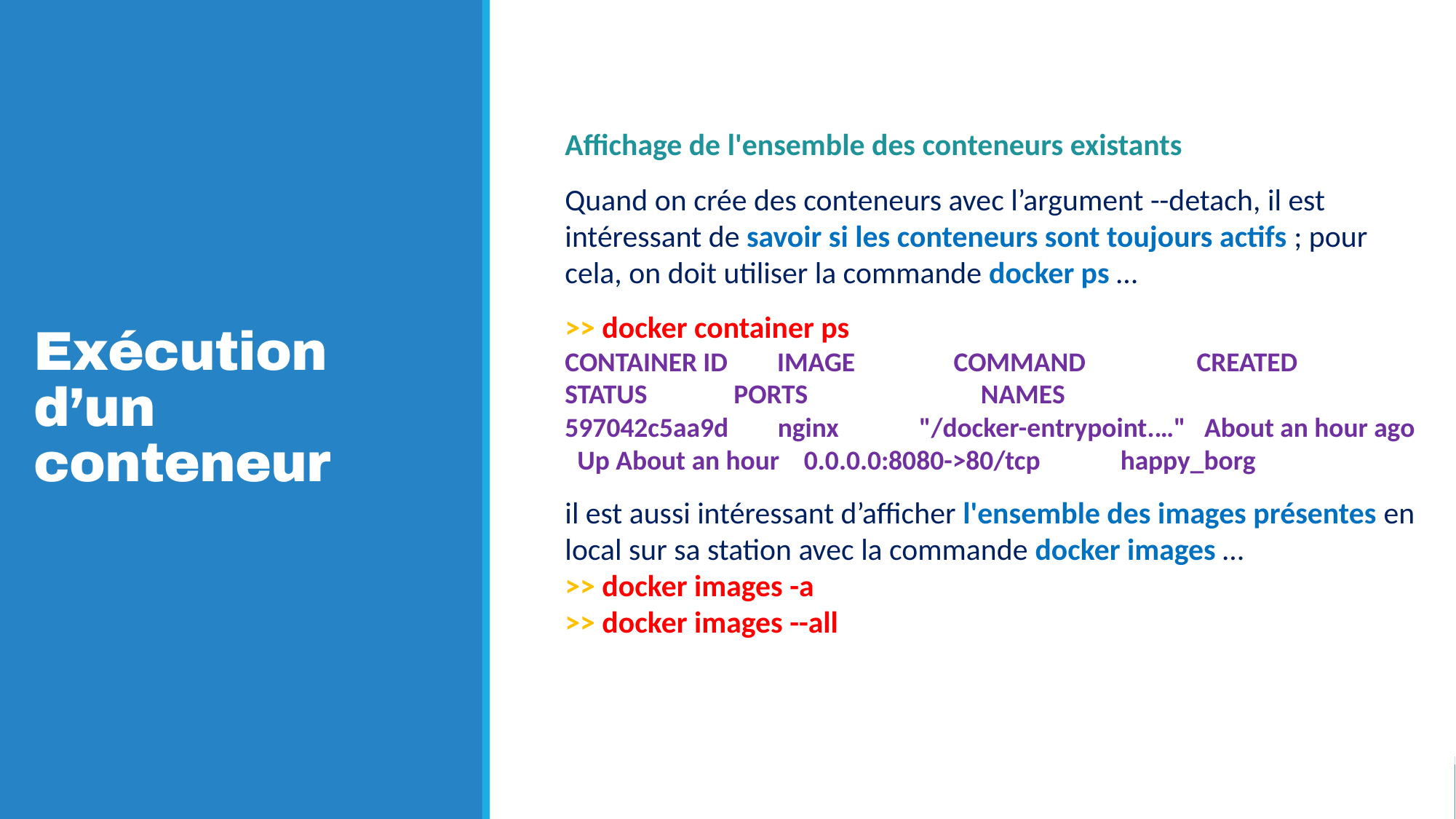

# Exécution d’un conteneur
Affichage de l'ensemble des conteneurs existants
Quand on crée des conteneurs avec l’argument --detach, il est intéressant de savoir si les conteneurs sont toujours actifs ; pour cela, on doit utiliser la commande docker ps …
>> docker container ps
CONTAINER ID        IMAGE                COMMAND                  CREATED             STATUS              PORTS                            NAMES
597042c5aa9d        nginx             "/docker-entrypoint.…"   About an hour ago   Up About an hour    0.0.0.0:8080->80/tcp             happy_borg
il est aussi intéressant d’afficher l'ensemble des images présentes en local sur sa station avec la commande docker images …
>> docker images -a
>> docker images --all